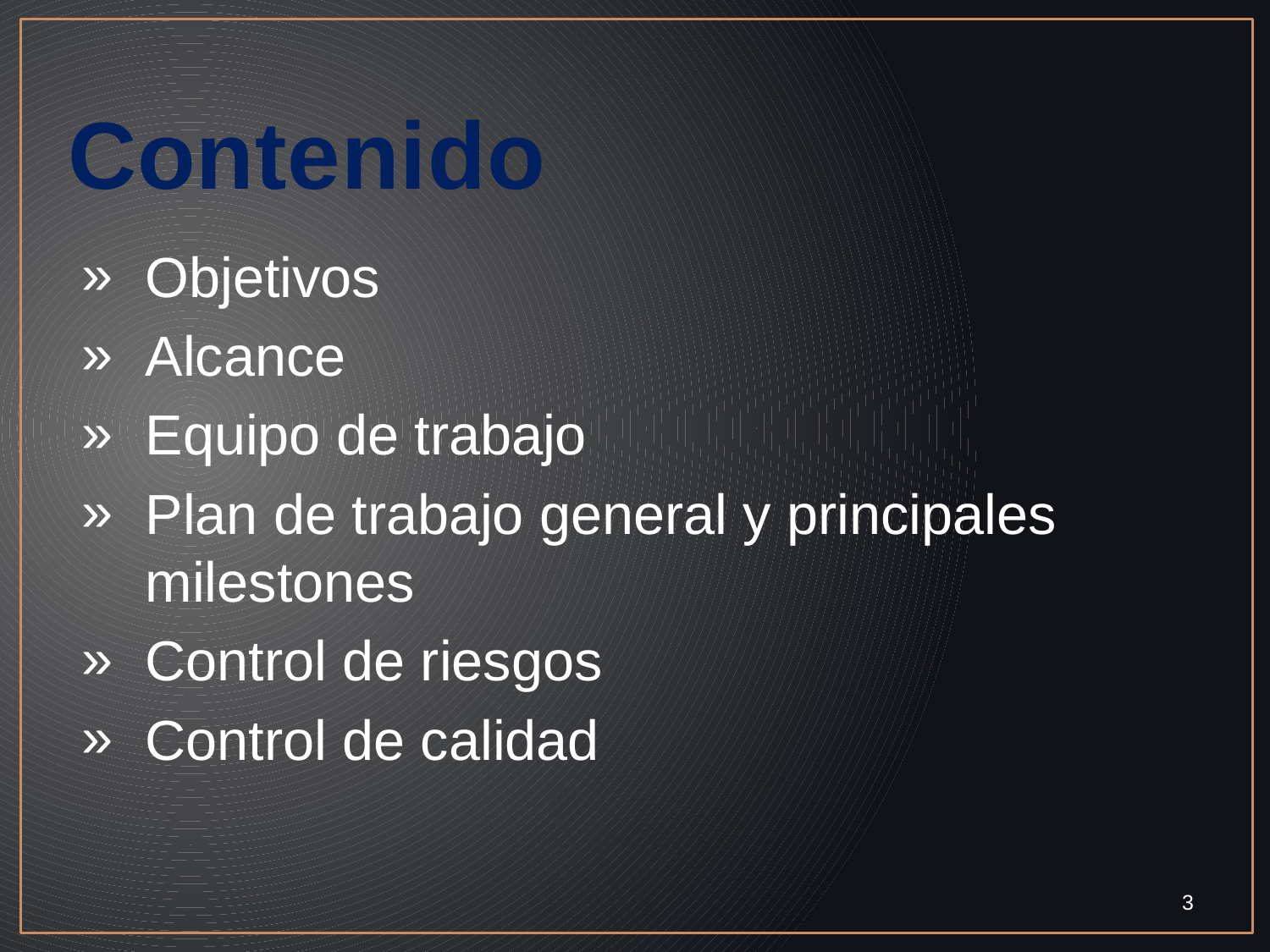

# Contenido
Objetivos
Alcance
Equipo de trabajo
Plan de trabajo general y principales milestones
Control de riesgos
Control de calidad
3